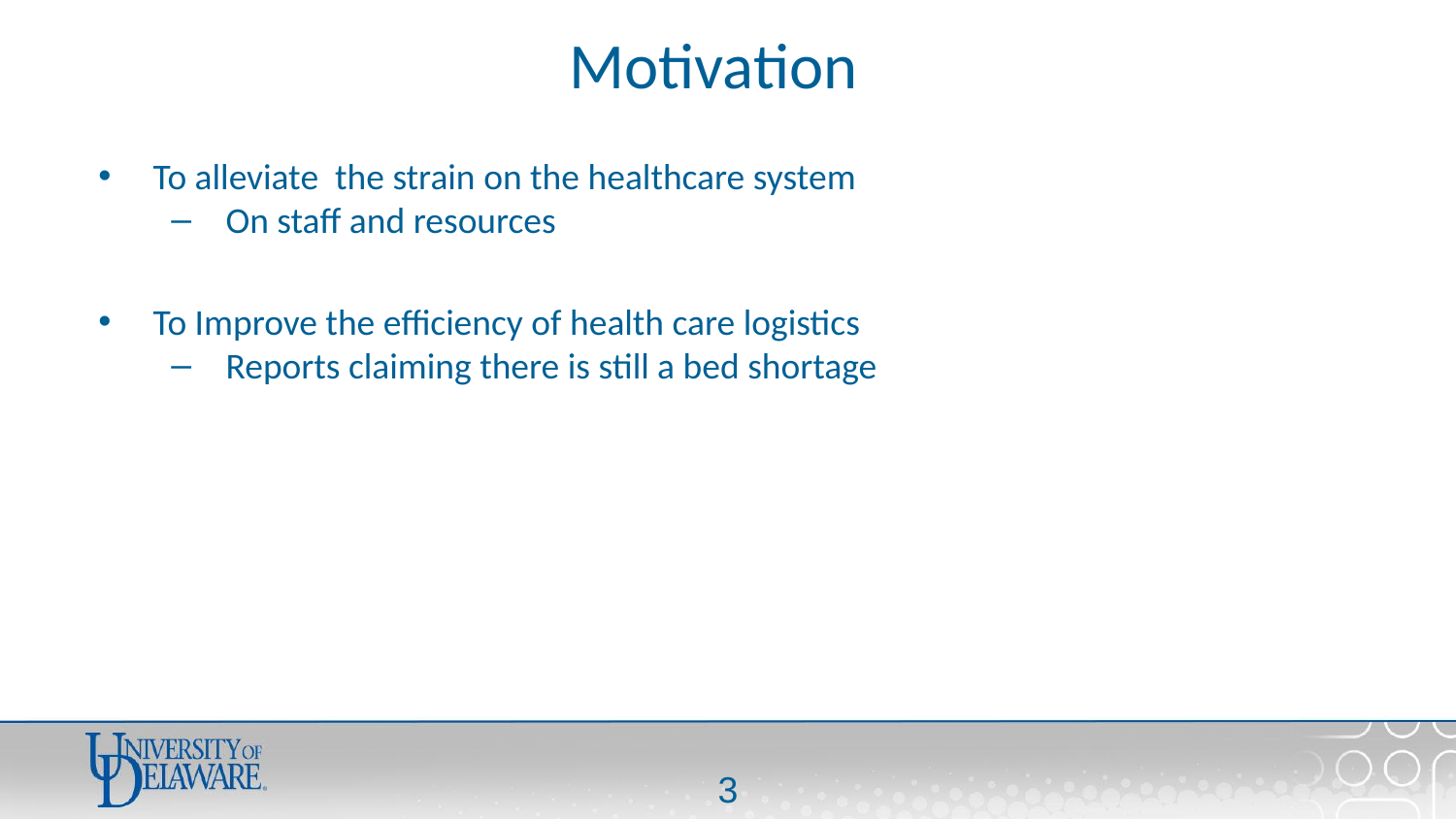

# Motivation
To alleviate  the strain on the healthcare system
On staff and resources

To Improve the efficiency of health care logistics
Reports claiming there is still a bed shortage

3